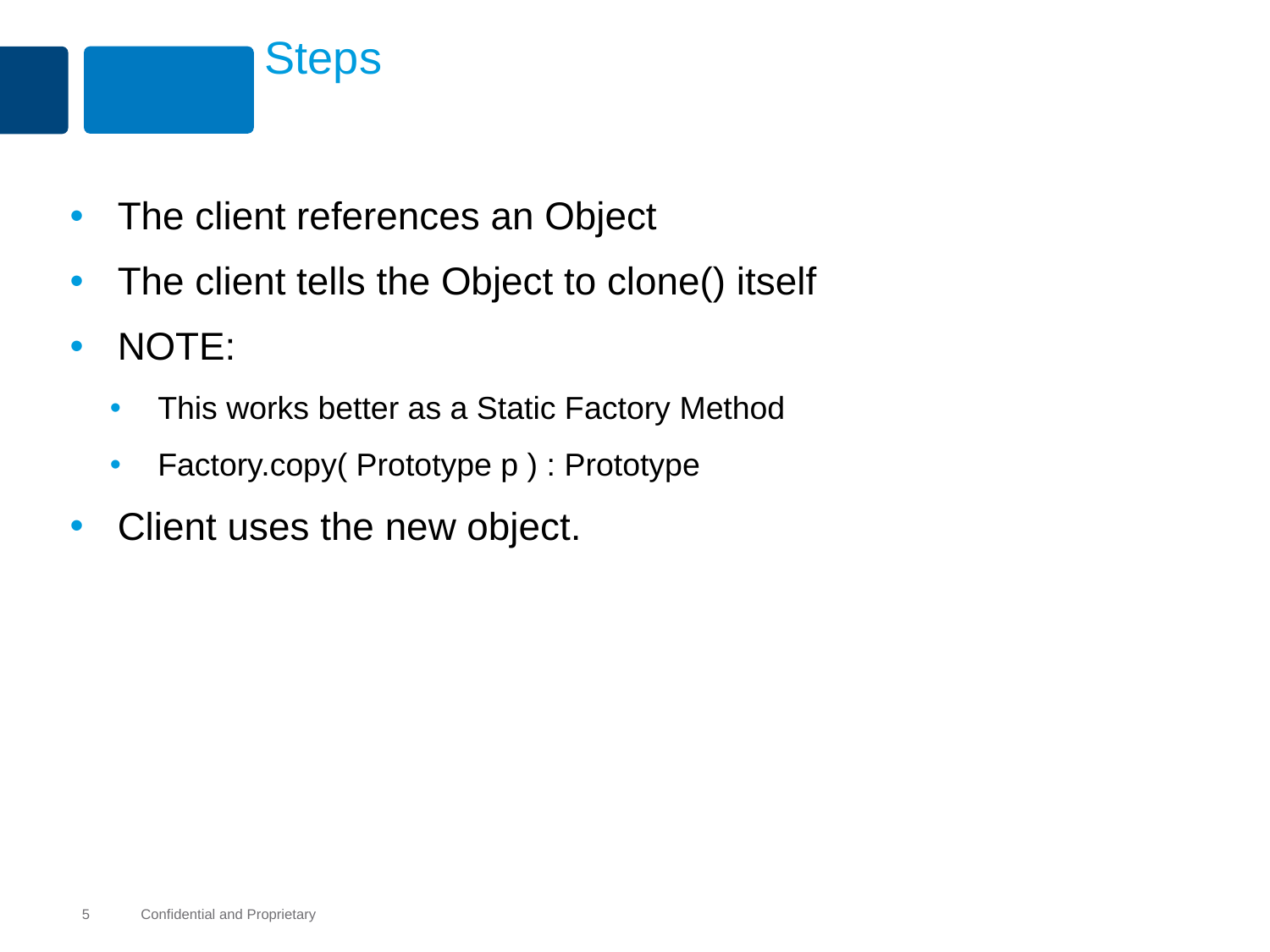

# Steps
The client references an Object
The client tells the Object to clone() itself
NOTE:
This works better as a Static Factory Method
Factory.copy( Prototype p ) : Prototype
Client uses the new object.